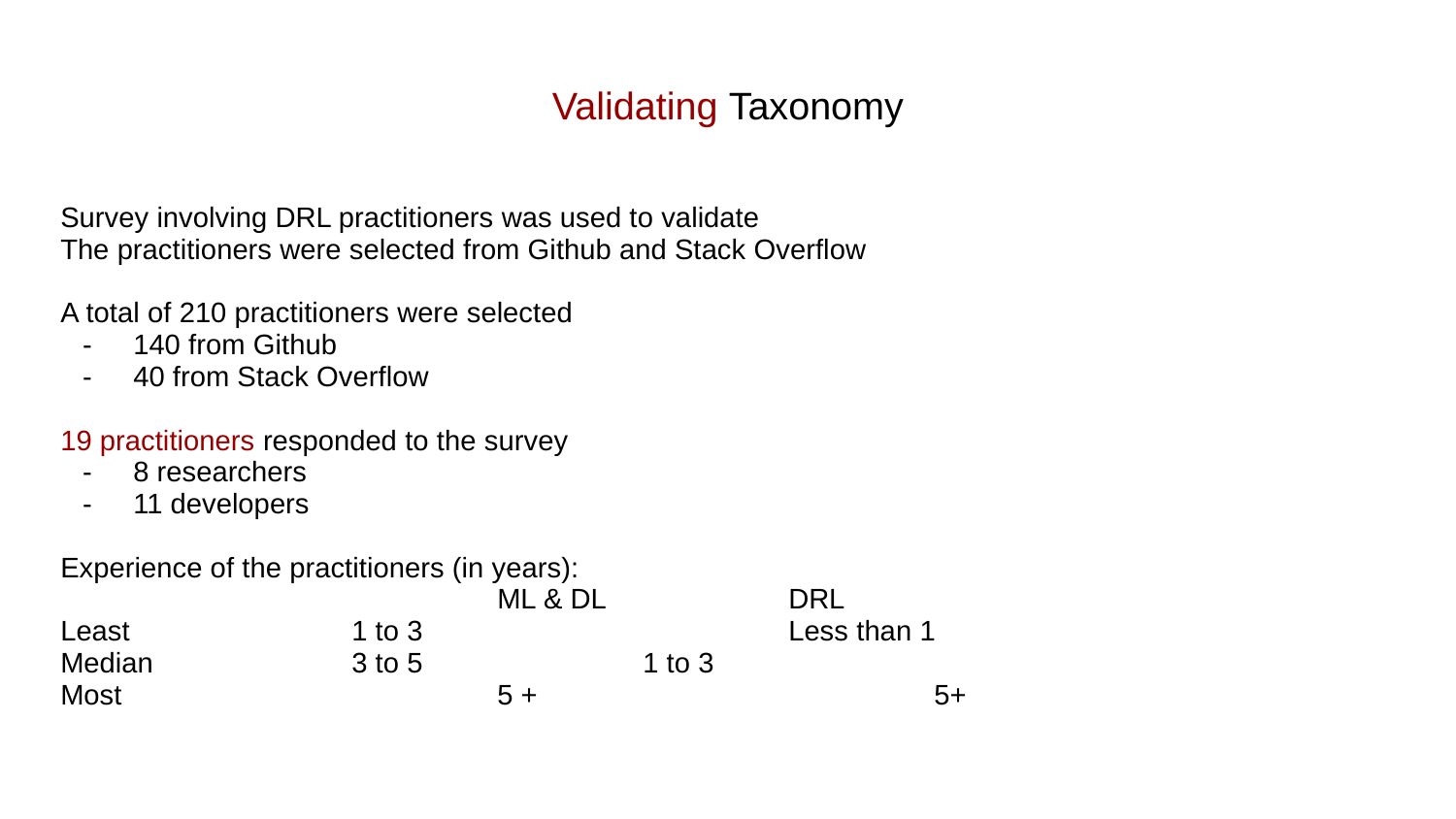

# Validating Taxonomy

Survey involving DRL practitioners was used to validate
The practitioners were selected from Github and Stack Overflow

A total of 210 practitioners were selected
140 from Github
40 from Stack Overflow

19 practitioners responded to the survey
8 researchers
11 developers

Experience of the practitioners (in years):
			ML & DL		DRL
Least 		1 to 3			Less than 1
Median		3 to 5 		1 to 3
Most 			5 +			5+